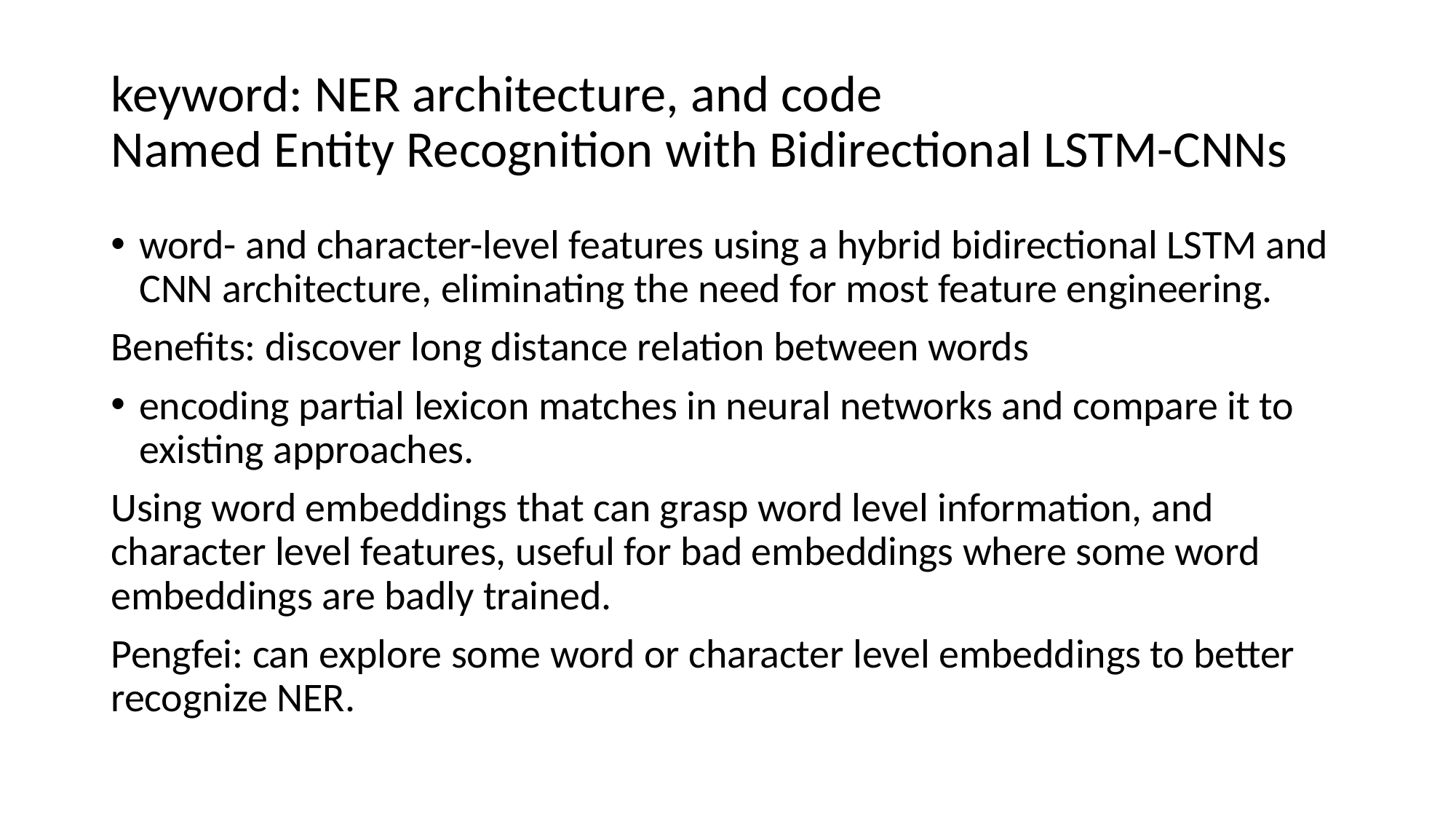

# keyword: NER architecture, and code Named Entity Recognition with Bidirectional LSTM-CNNs
word- and character-level features using a hybrid bidirectional LSTM and CNN architecture, eliminating the need for most feature engineering.
Benefits: discover long distance relation between words
encoding partial lexicon matches in neural networks and compare it to existing approaches.
Using word embeddings that can grasp word level information, and character level features, useful for bad embeddings where some word embeddings are badly trained.
Pengfei: can explore some word or character level embeddings to better recognize NER.